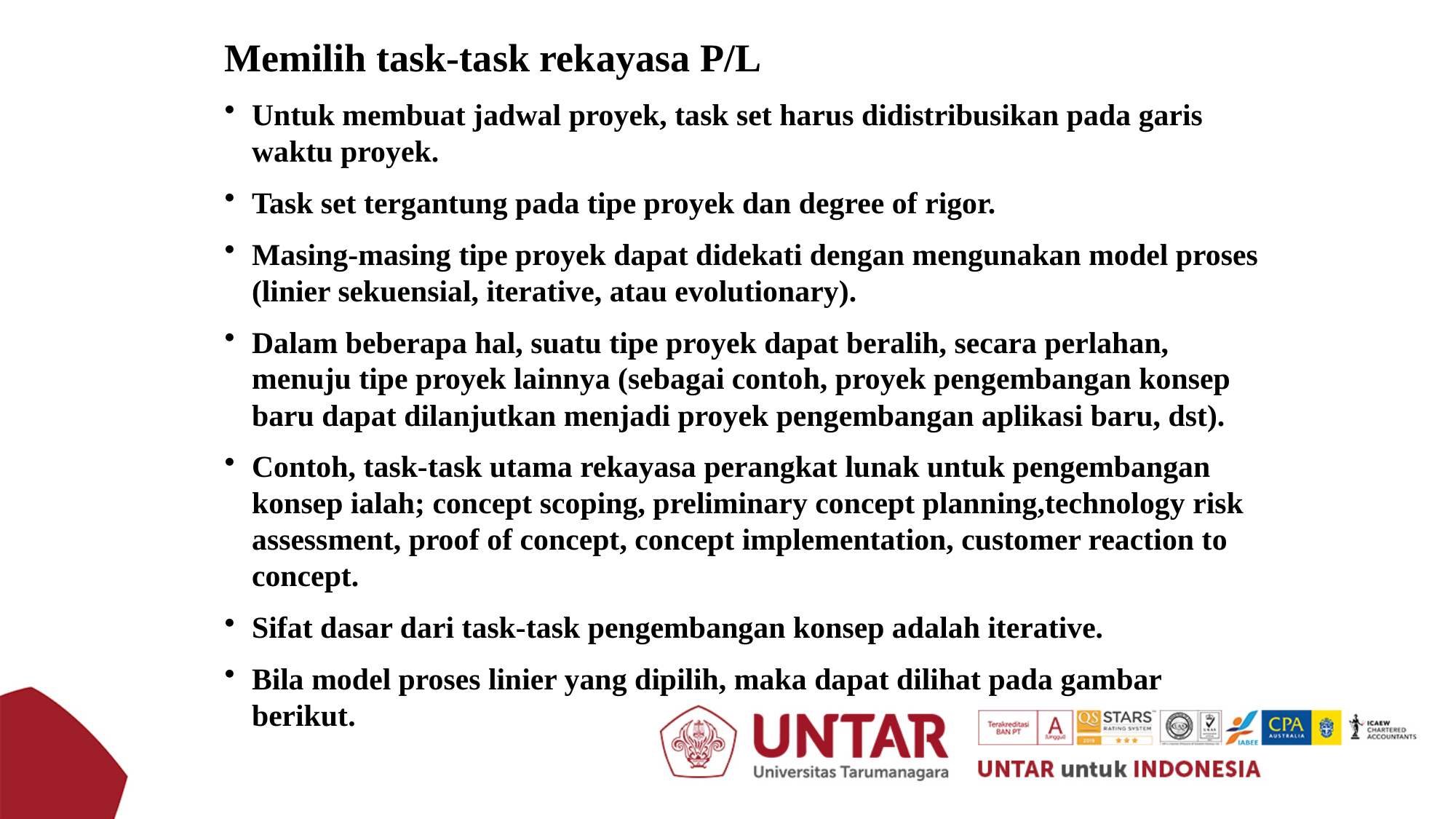

Memilih task-task rekayasa P/L
Untuk membuat jadwal proyek, task set harus didistribusikan pada garis waktu proyek.
Task set tergantung pada tipe proyek dan degree of rigor.
Masing-masing tipe proyek dapat didekati dengan mengunakan model proses (linier sekuensial, iterative, atau evolutionary).
Dalam beberapa hal, suatu tipe proyek dapat beralih, secara perlahan, menuju tipe proyek lainnya (sebagai contoh, proyek pengembangan konsep baru dapat dilanjutkan menjadi proyek pengembangan aplikasi baru, dst).
Contoh, task-task utama rekayasa perangkat lunak untuk pengembangan konsep ialah; concept scoping, preliminary concept planning,technology risk assessment, proof of concept, concept implementation, customer reaction to concept.
Sifat dasar dari task-task pengembangan konsep adalah iterative.
Bila model proses linier yang dipilih, maka dapat dilihat pada gambar berikut.